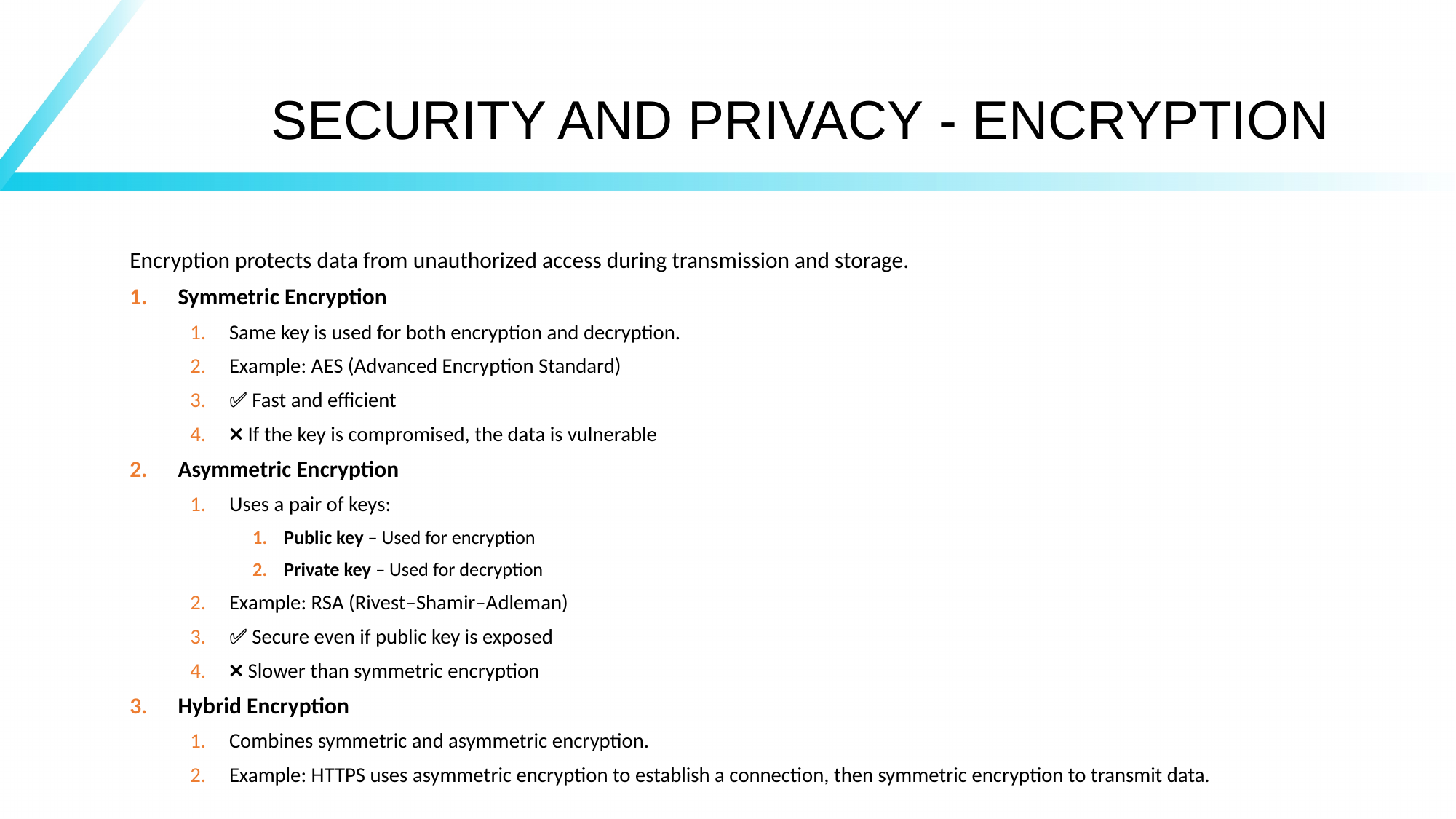

# SECURITY AND PRIVACY - ENCRYPTION
Encryption protects data from unauthorized access during transmission and storage.
Symmetric Encryption
Same key is used for both encryption and decryption.
Example: AES (Advanced Encryption Standard)
✅ Fast and efficient
❌ If the key is compromised, the data is vulnerable
Asymmetric Encryption
Uses a pair of keys:
Public key – Used for encryption
Private key – Used for decryption
Example: RSA (Rivest–Shamir–Adleman)
✅ Secure even if public key is exposed
❌ Slower than symmetric encryption
Hybrid Encryption
Combines symmetric and asymmetric encryption.
Example: HTTPS uses asymmetric encryption to establish a connection, then symmetric encryption to transmit data.